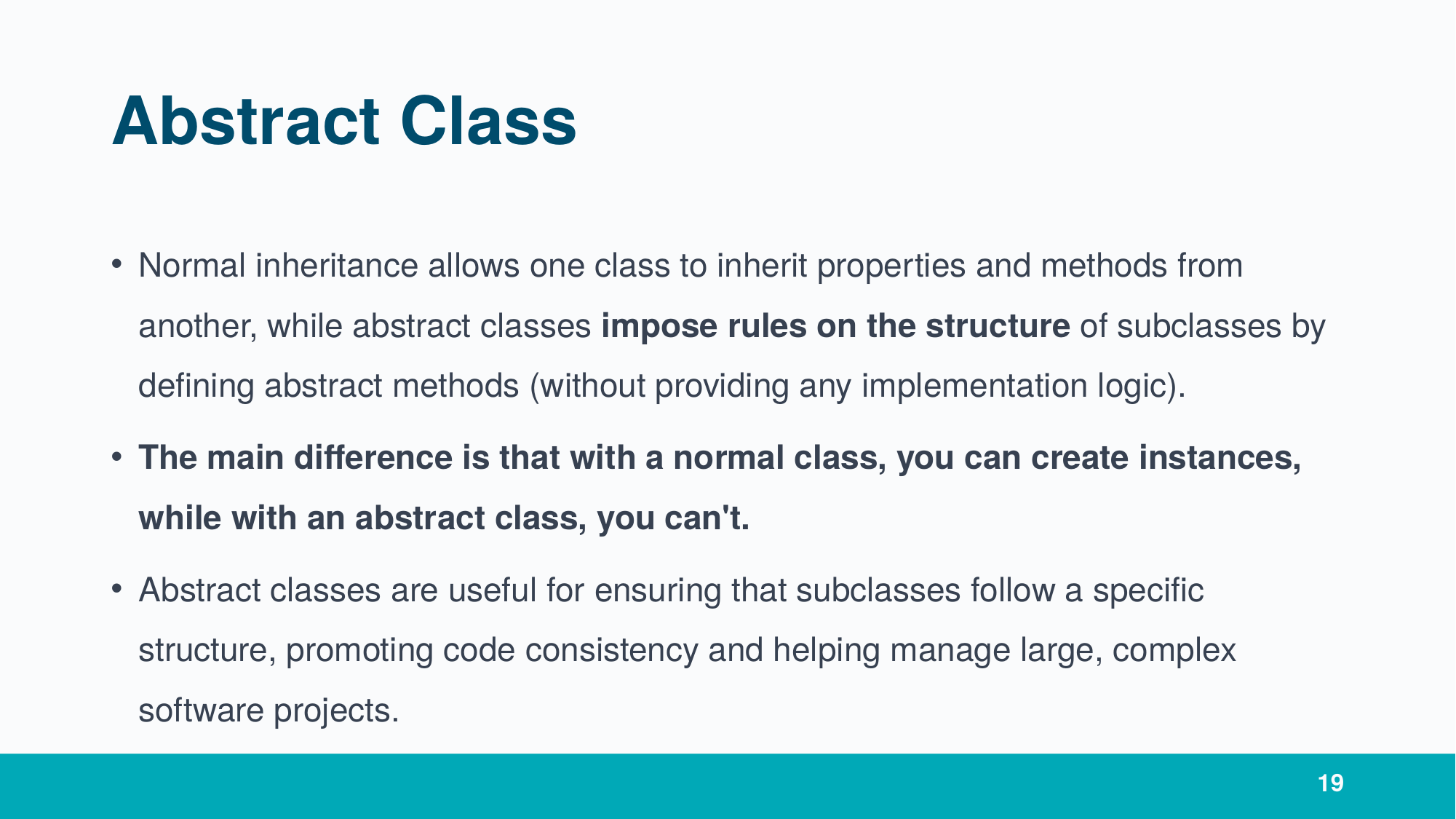

# Abstract Class
Normal inheritance allows one class to inherit properties and methods from another, while abstract classes impose rules on the structure of subclasses by defining abstract methods (without providing any implementation logic).
The main difference is that with a normal class, you can create instances, while with an abstract class, you can't.
Abstract classes are useful for ensuring that subclasses follow a specific structure, promoting code consistency and helping manage large, complex software projects.
19